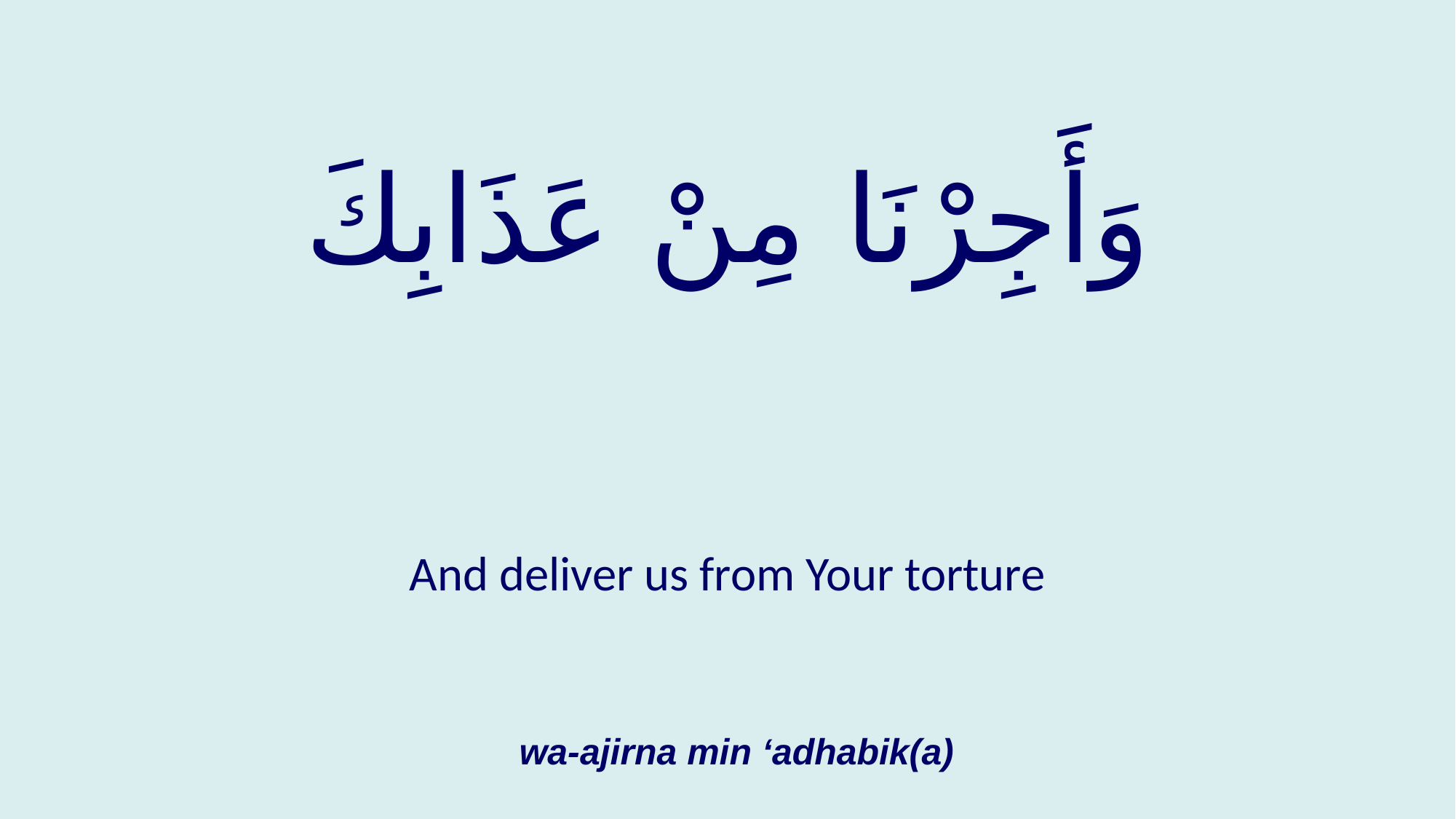

# وَأَجِرْنَا مِنْ عَذَابِكَ
And deliver us from Your torture
wa-ajirna min ‘adhabik(a)